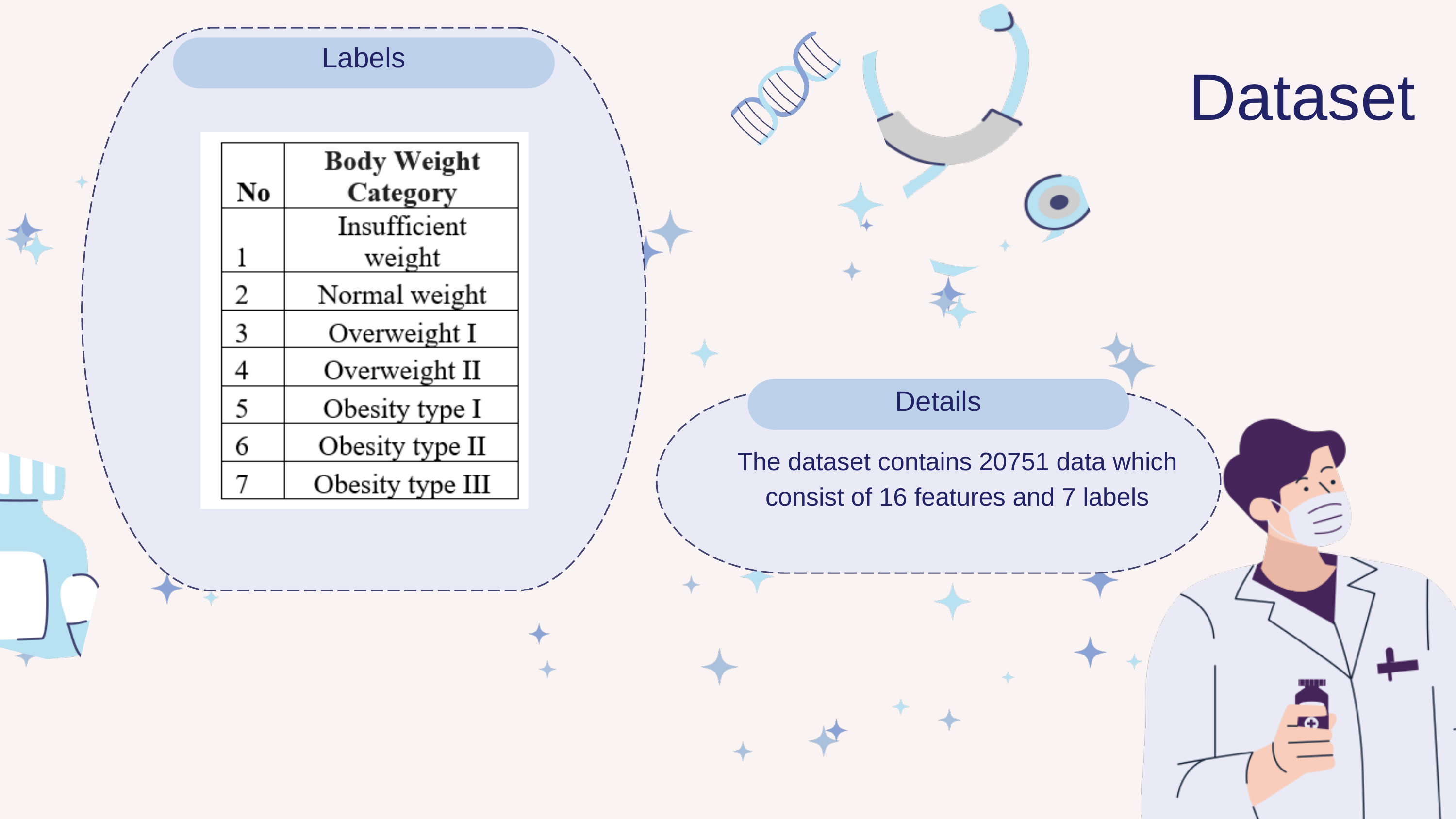

Labels

Dataset

Details

The dataset contains 20751 data which consist of 16 features and 7 labels